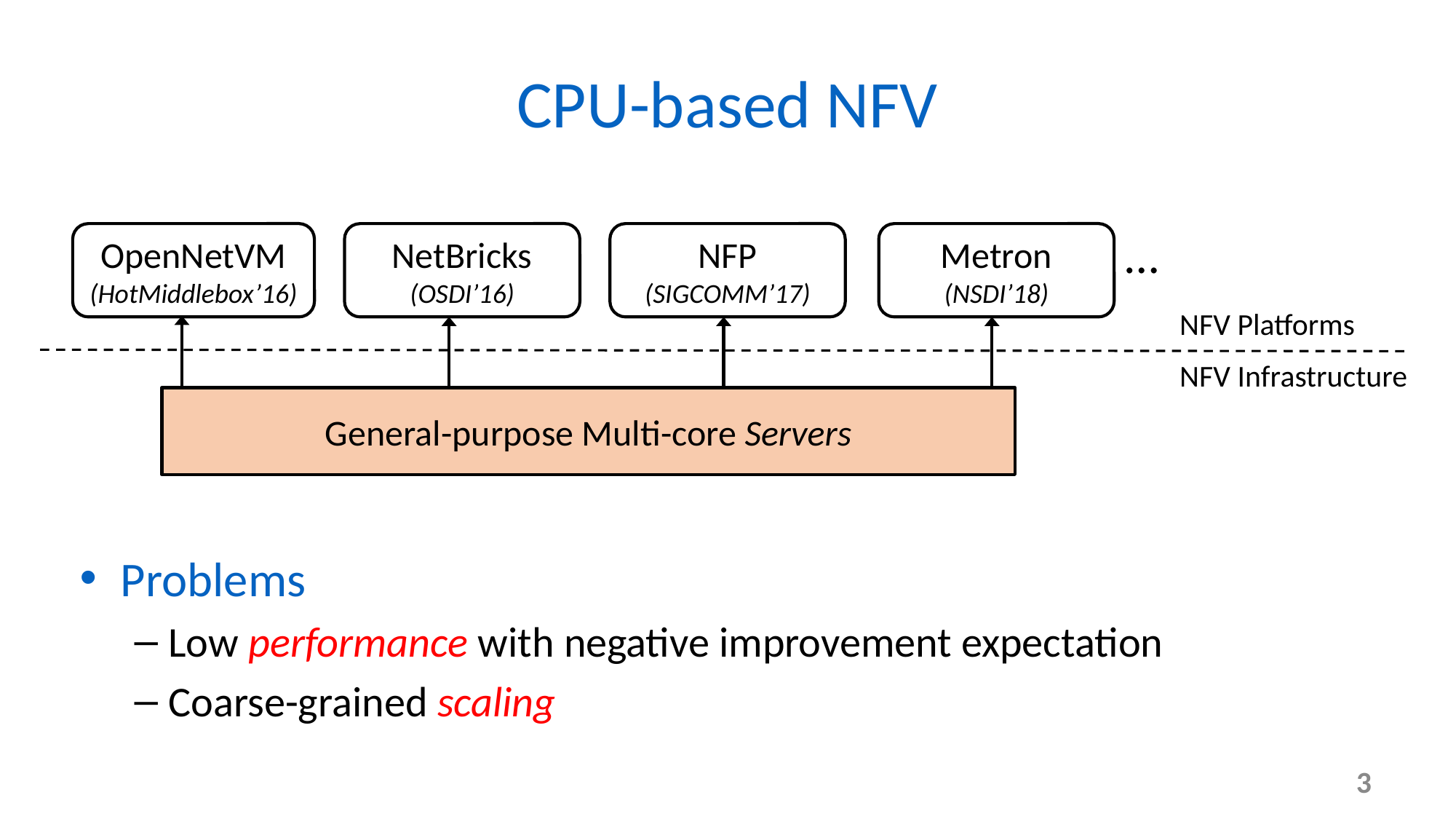

# CPU-based NFV
…
OpenNetVM
(HotMiddlebox’16)
NetBricks
(OSDI’16)
NFP
(SIGCOMM’17)
Metron
(NSDI’18)
NFV Platforms
NFV Infrastructure
General-purpose Multi-core Servers
Problems
Low performance with negative improvement expectation
Coarse-grained scaling
3